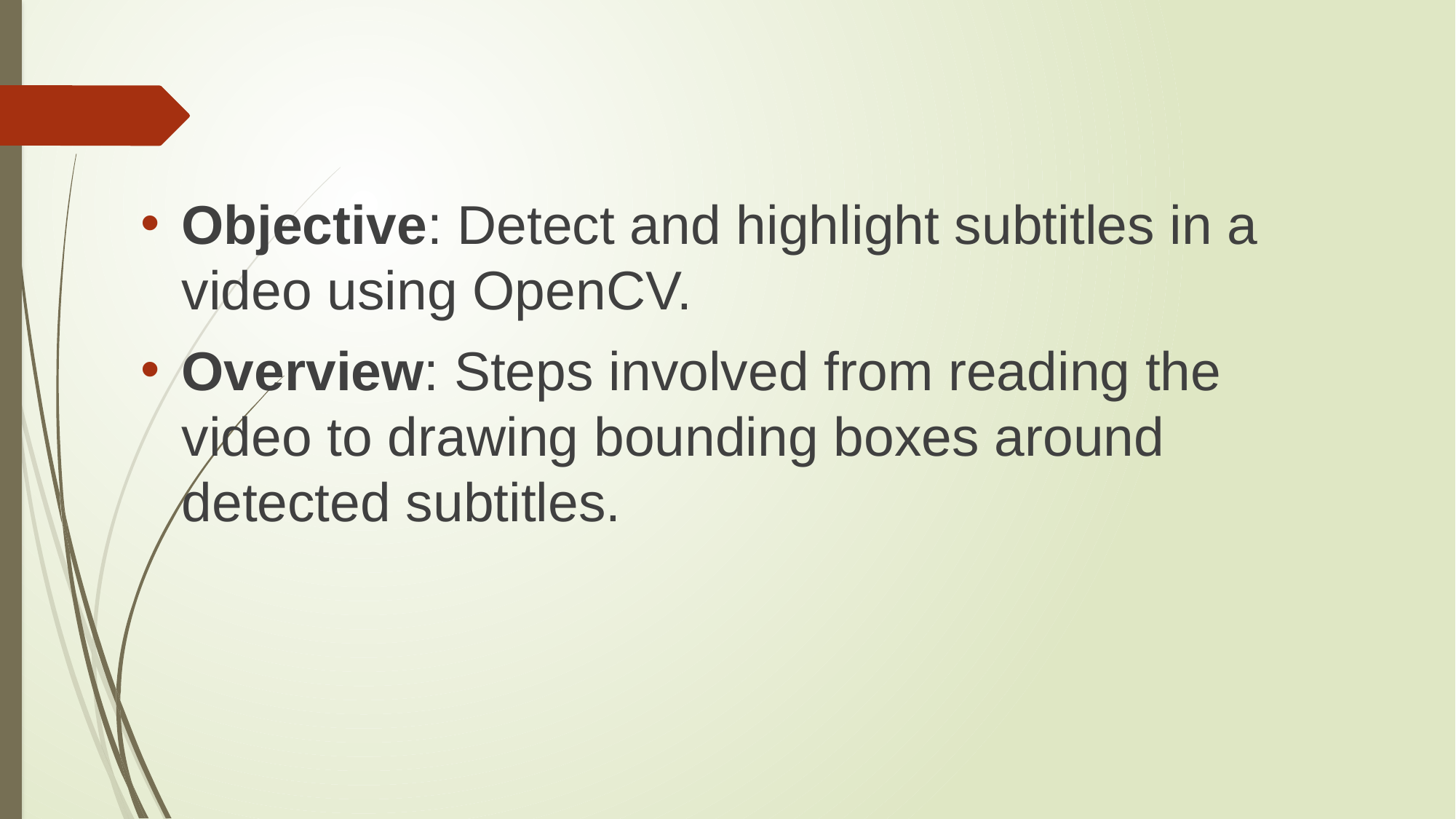

Objective: Detect and highlight subtitles in a video using OpenCV.
Overview: Steps involved from reading the video to drawing bounding boxes around detected subtitles.